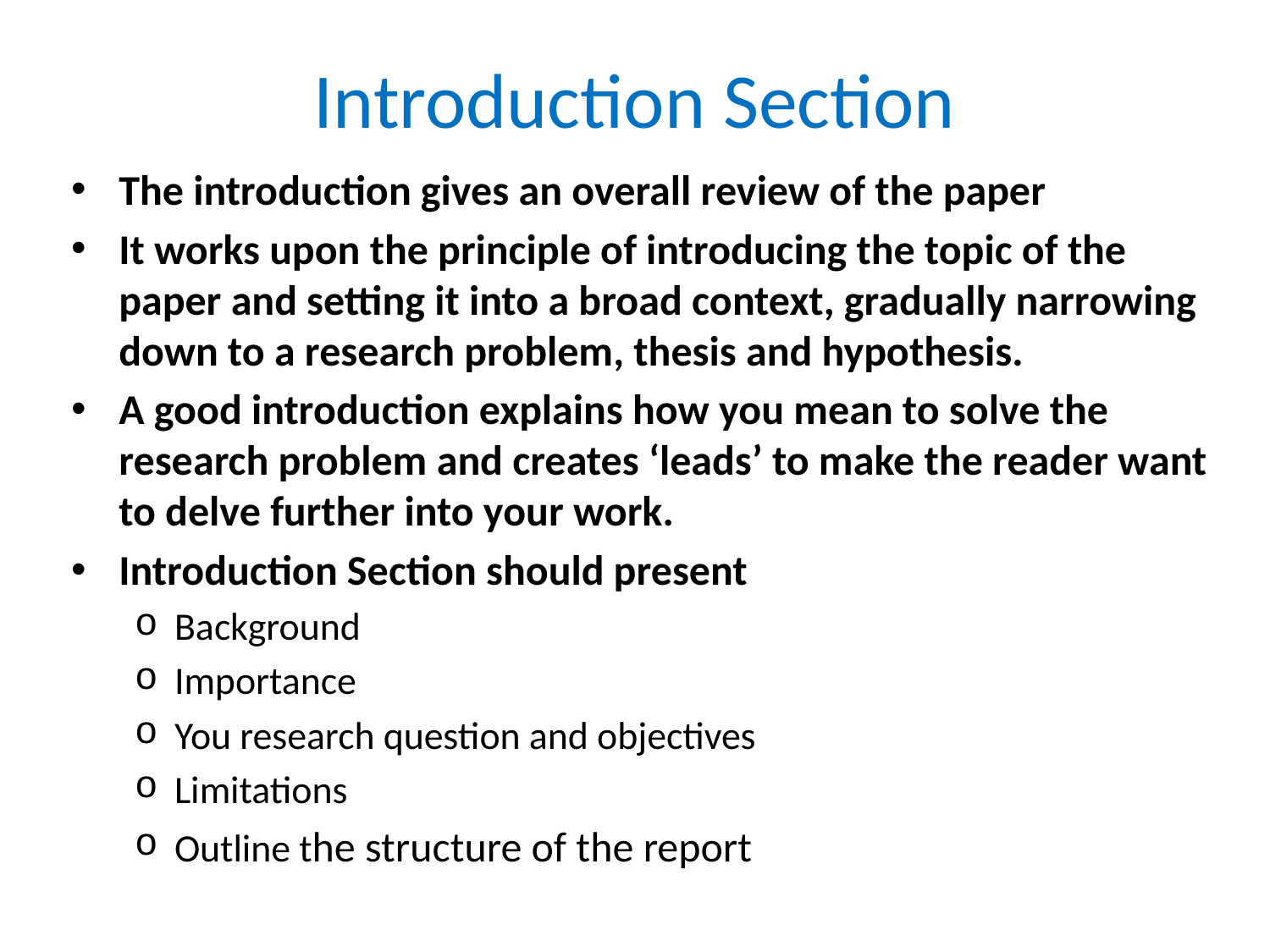

# Introduction Section
The introduction gives an overall review of the paper
It works upon the principle of introducing the topic of the paper and setting it into a broad context, gradually narrowing down to a research problem, thesis and hypothesis.
A good introduction explains how you mean to solve the research problem and creates ‘leads’ to make the reader want to delve further into your work.
Introduction Section should present
Background
Importance
You research question and objectives
Limitations
Outline the structure of the report